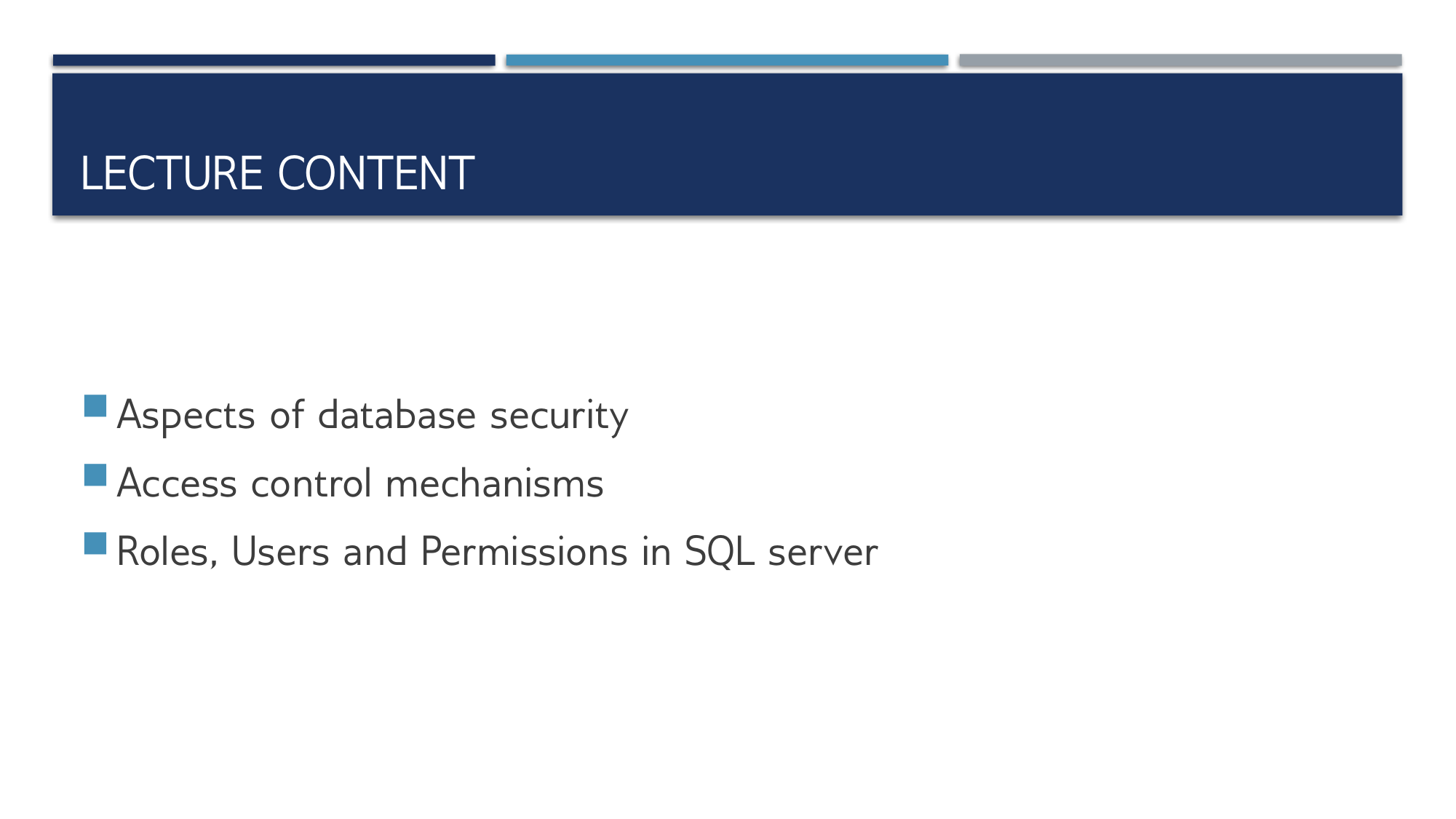

# Lecture content
Aspects of database security
Access control mechanisms
Roles, Users and Permissions in SQL server